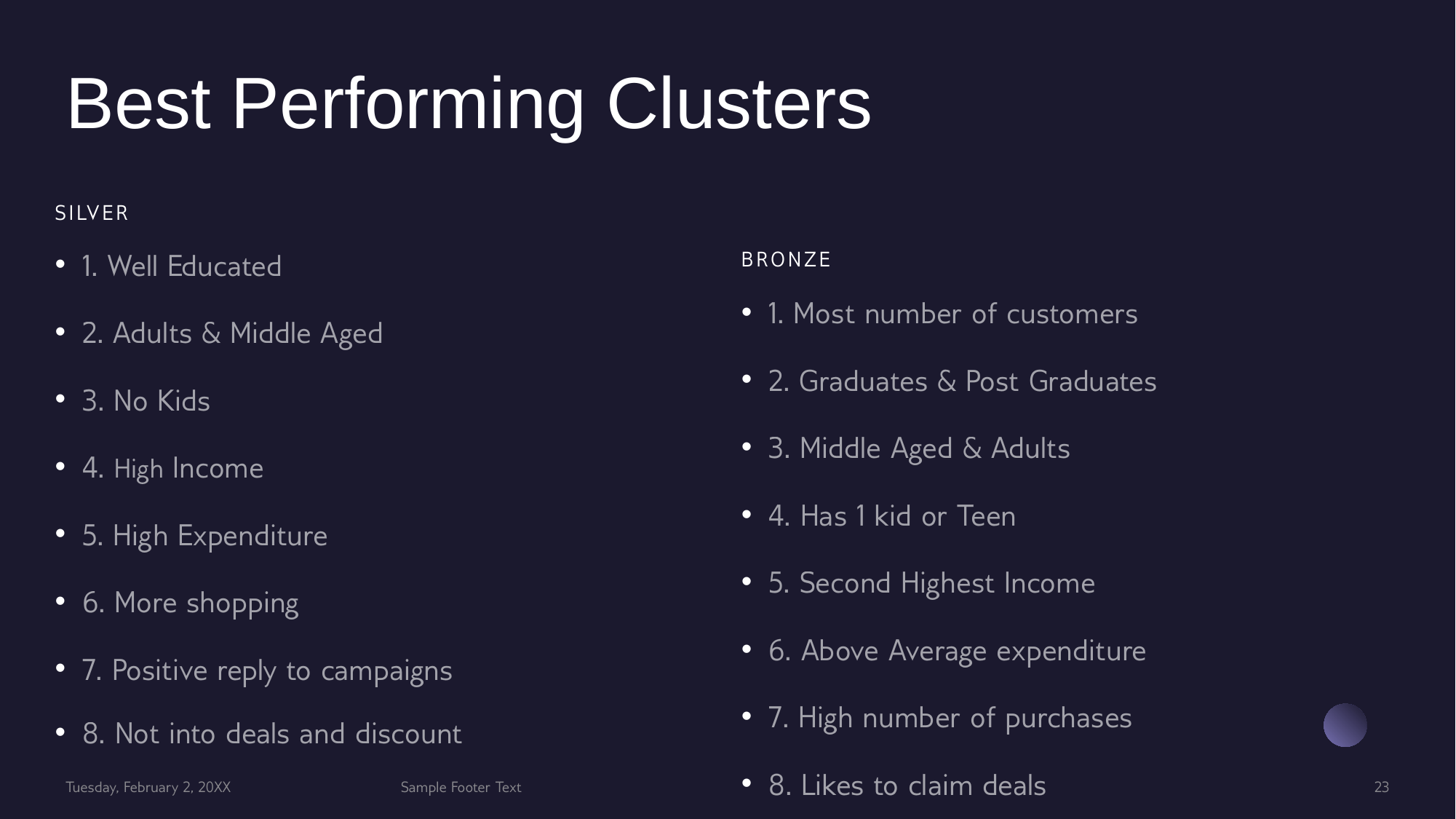

# Best Performing Clusters
Silver
Bronze
1. Well Educated
2. Adults & Middle Aged
3. No Kids
4. High Income
5. High Expenditure
6. More shopping
7. Positive reply to campaigns
8. Not into deals and discount
1. Most number of customers
2. Graduates & Post Graduates
3. Middle Aged & Adults
4. Has 1 kid or Teen
5. Second Highest Income
6. Above Average expenditure
7. High number of purchases
8. Likes to claim deals
Tuesday, February 2, 20XX
Sample Footer Text
23